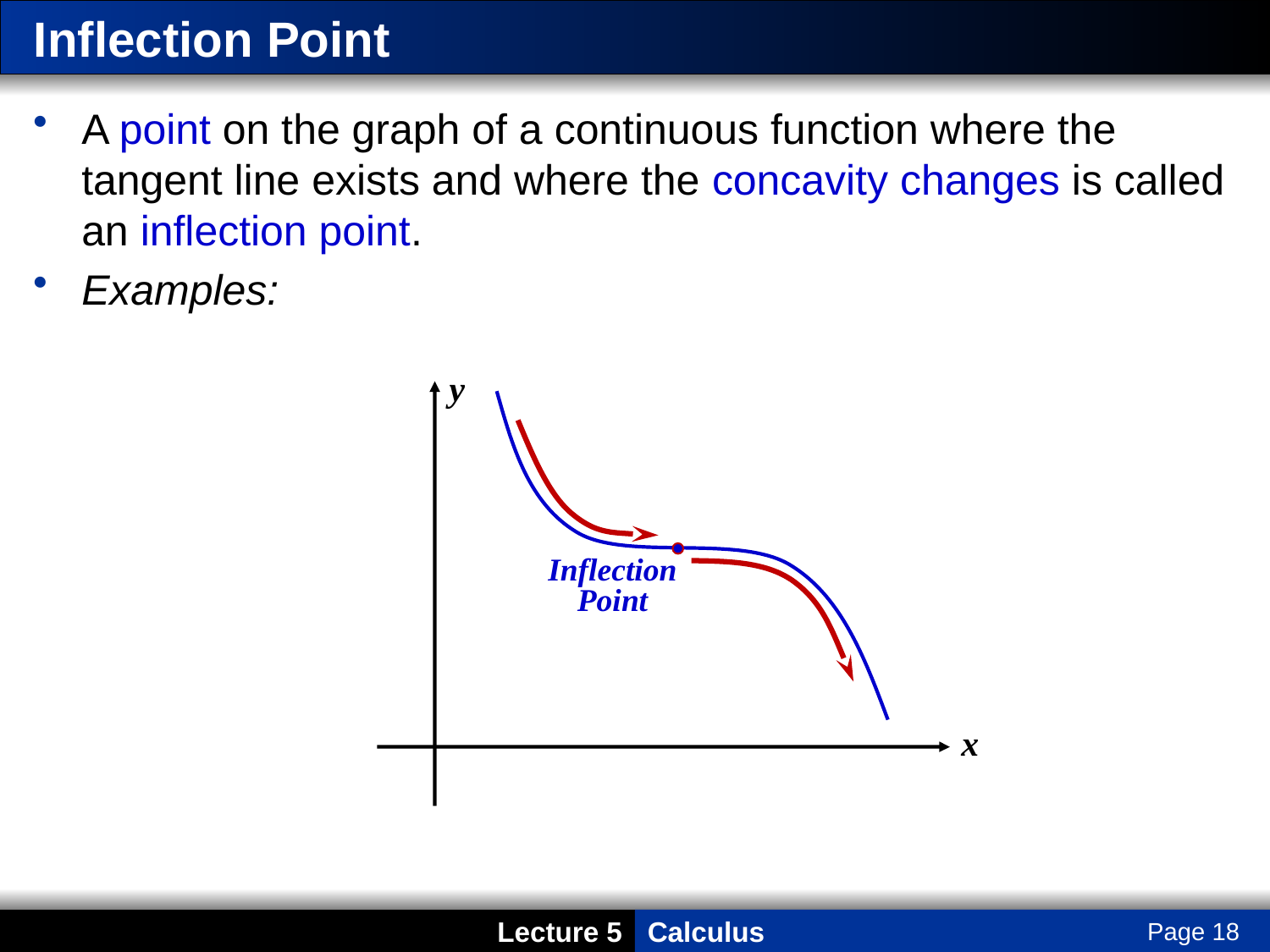

# Inflection Point
A point on the graph of a continuous function where the tangent line exists and where the concavity changes is called an inflection point.
Examples:
y

Inflection Point

x

Page 18